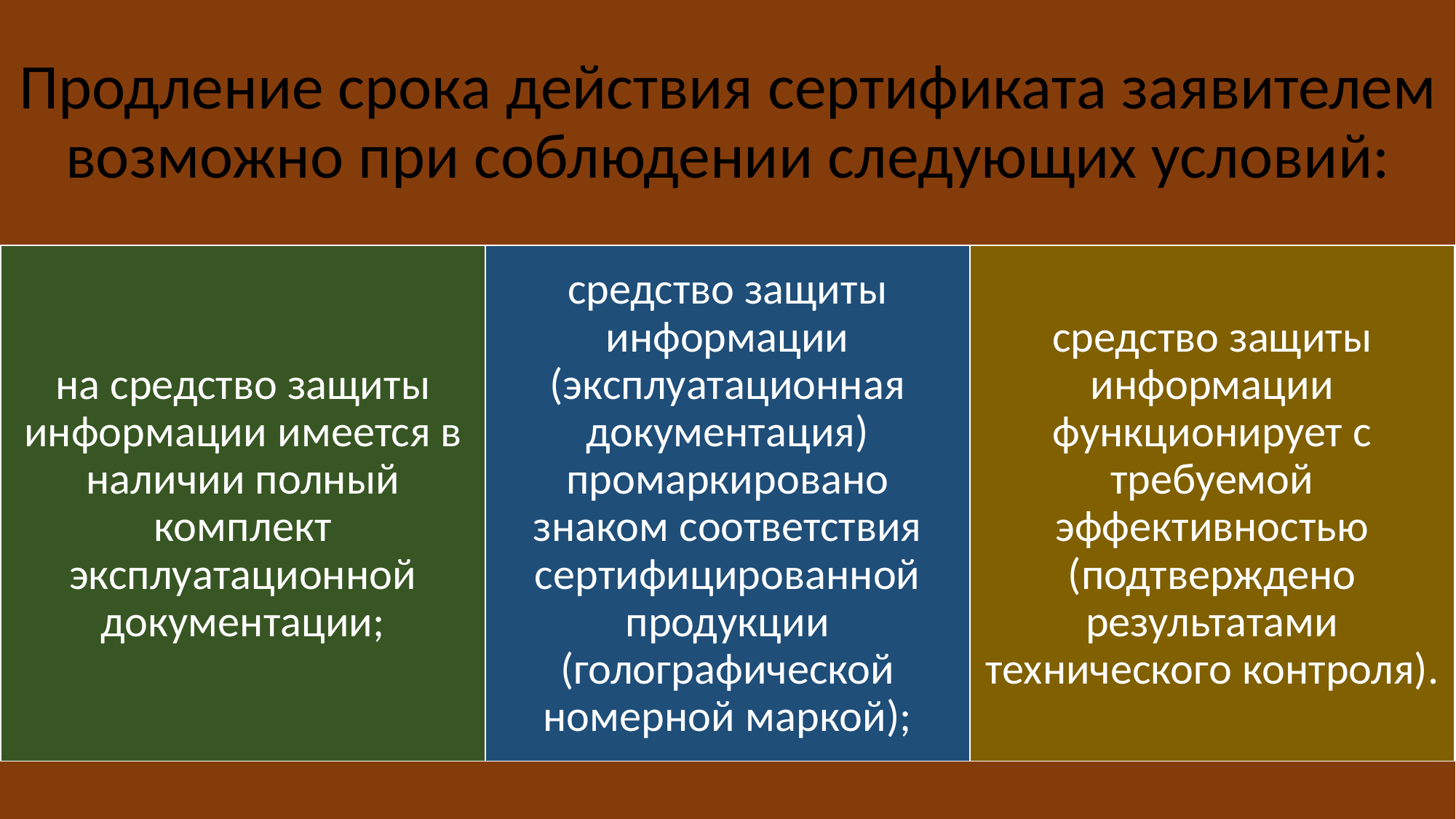

Продление срока действия сертификата заявителем возможно при соблюдении следующих условий:
на средство защиты информации имеется в наличии полный комплект эксплуатационной документации;
средство защиты информации (эксплуатационная документация) промаркировано знаком соответствия сертифицированной продукции (голографической номерной маркой);
средство защиты информации функционирует с требуемой эффективностью (подтверждено результатами технического контроля).
#